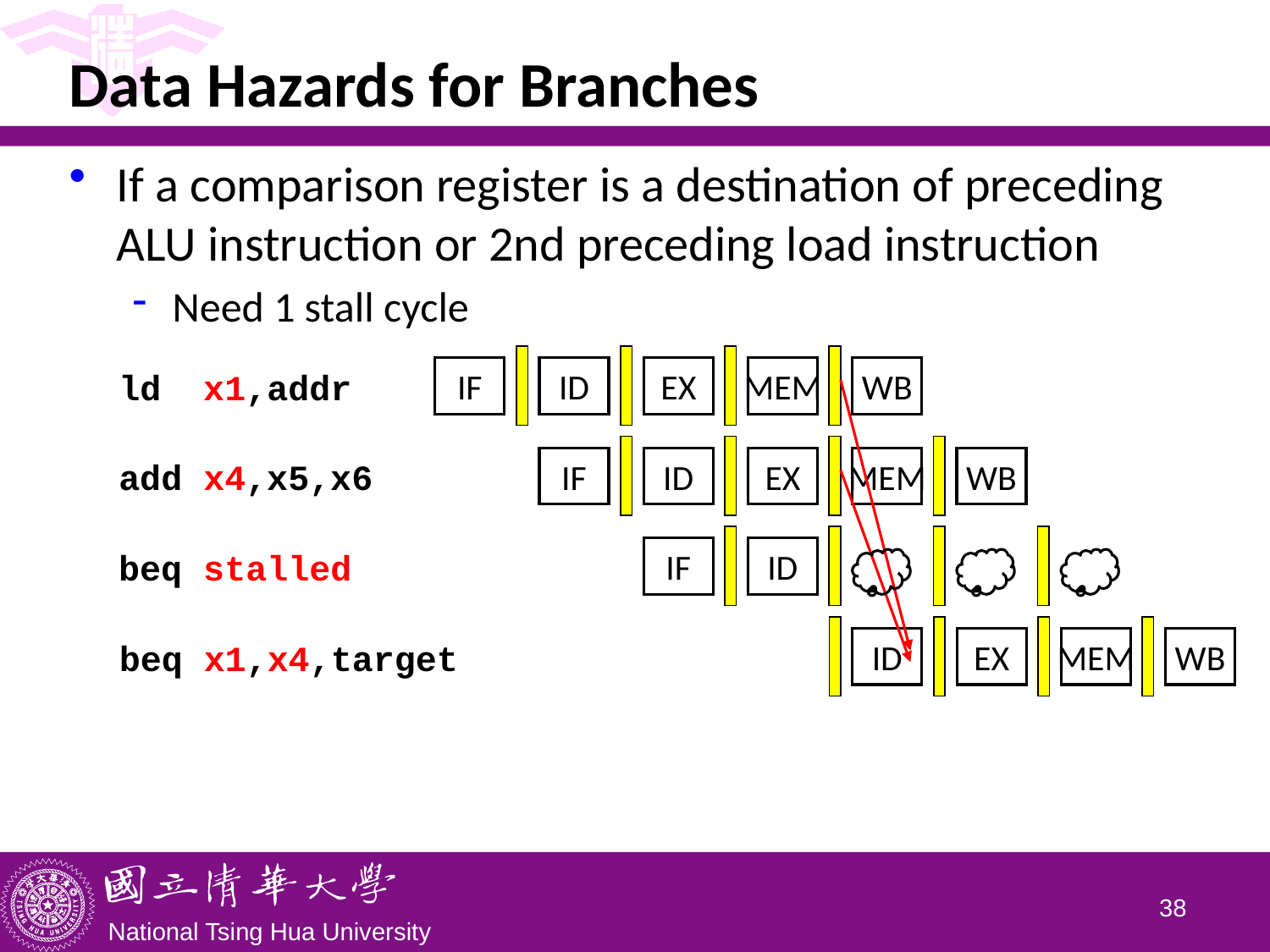

# Data Hazards for Branches
If a comparison register is a destination of preceding ALU instruction or 2nd preceding load instruction
Need 1 stall cycle

IF
ID
EX
MEM
WB

IF
ID
EX
MEM
WB

IF
ID

ID
EX
MEM
WB
ld  x1,addr
add x4,x5,x6
beq stalled
beq x1,x4,target
38